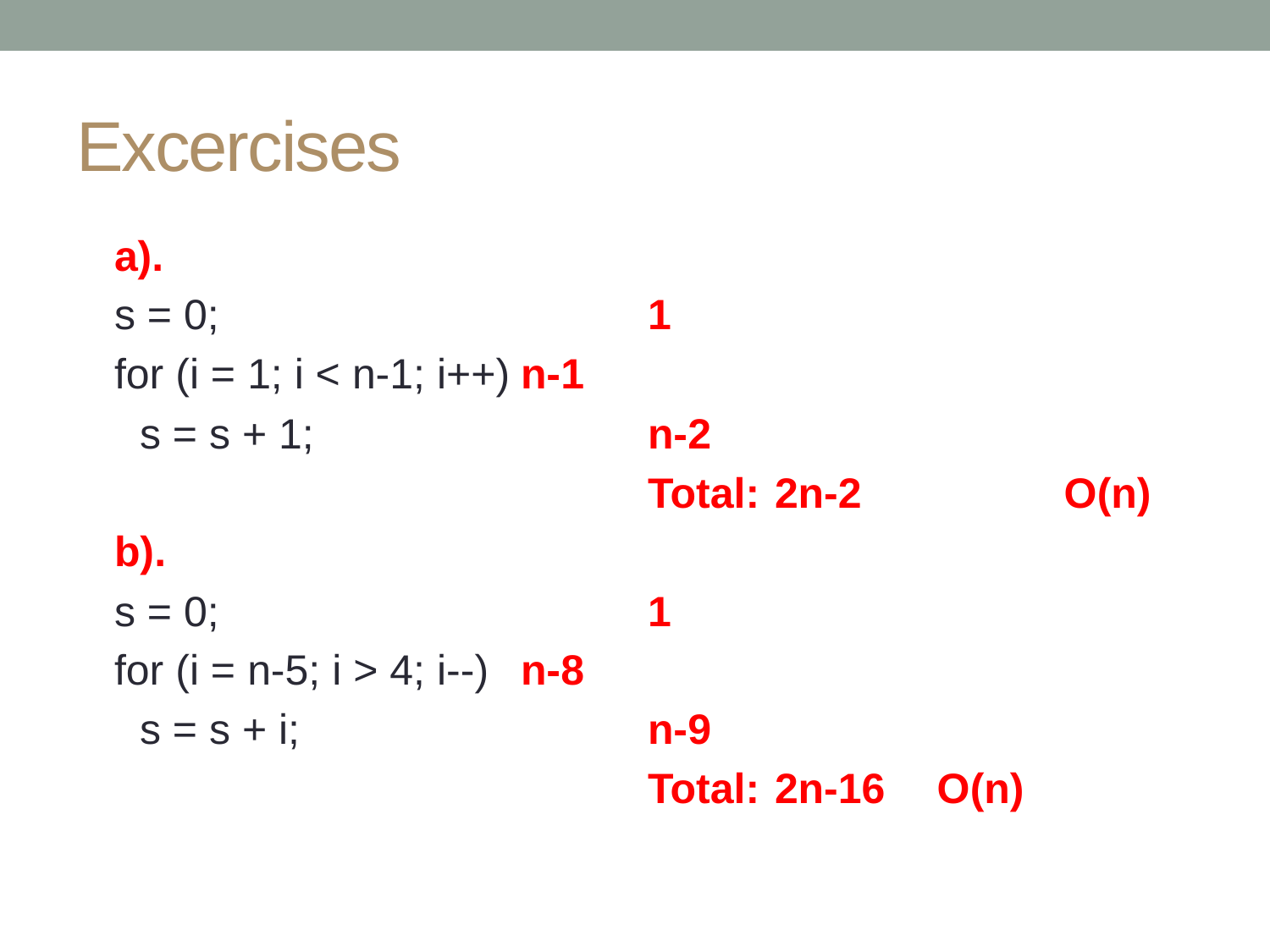

# Excercises
a).
s = 0;				1
for (i = 1; i < n-1; i++)	n-1
	s = s + 1;			n-2
					Total:	2n-2		   O(n)
b).
s = 0;				1
for (i = n-5; i > 4; i--)	n-8
	s = s + i;			n-9
					Total:	2n-16	   O(n)